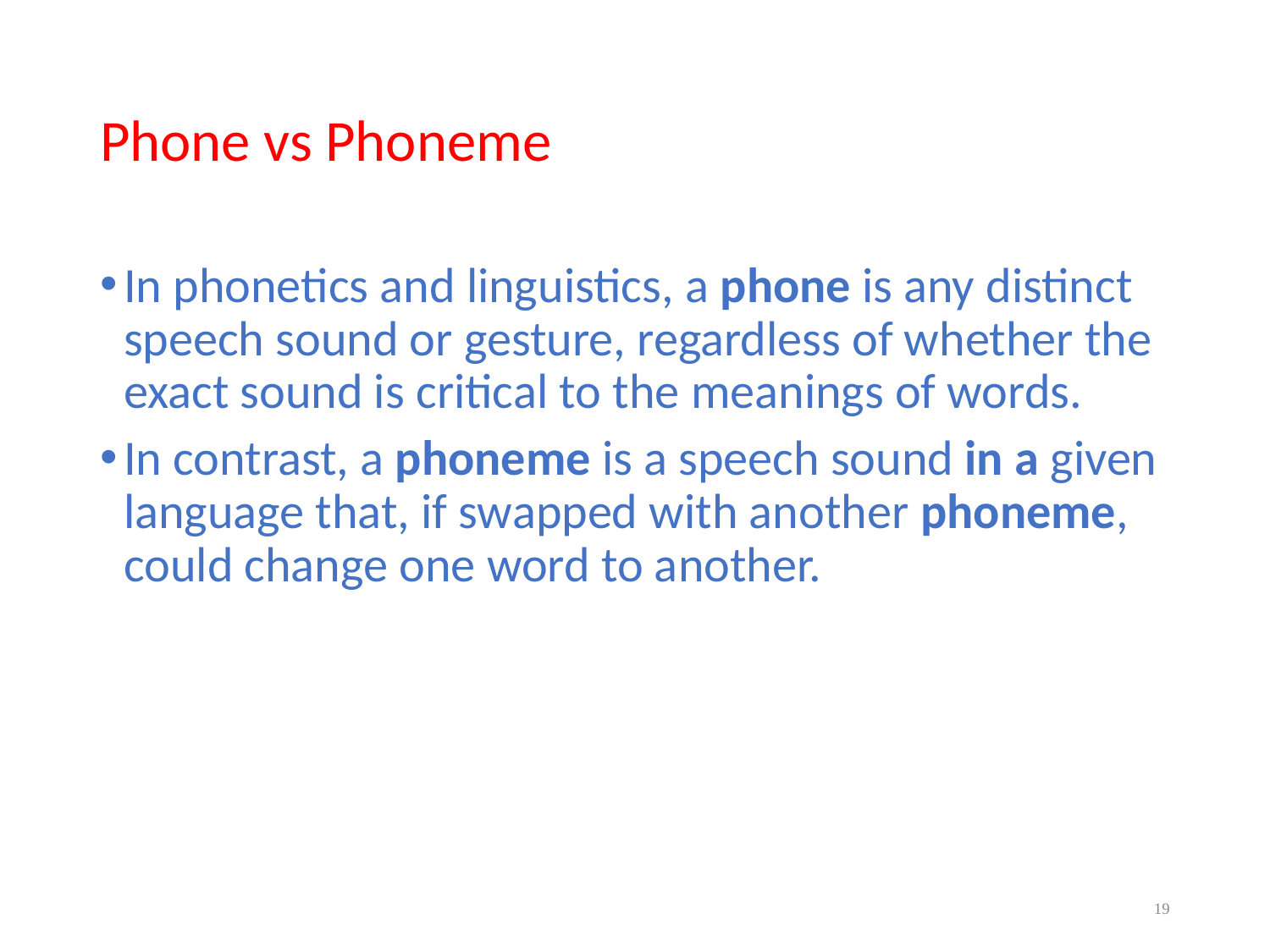

# Phone vs Phoneme
In phonetics and linguistics, a phone is any distinct speech sound or gesture, regardless of whether the exact sound is critical to the meanings of words.
In contrast, a phoneme is a speech sound in a given language that, if swapped with another phoneme, could change one word to another.
19